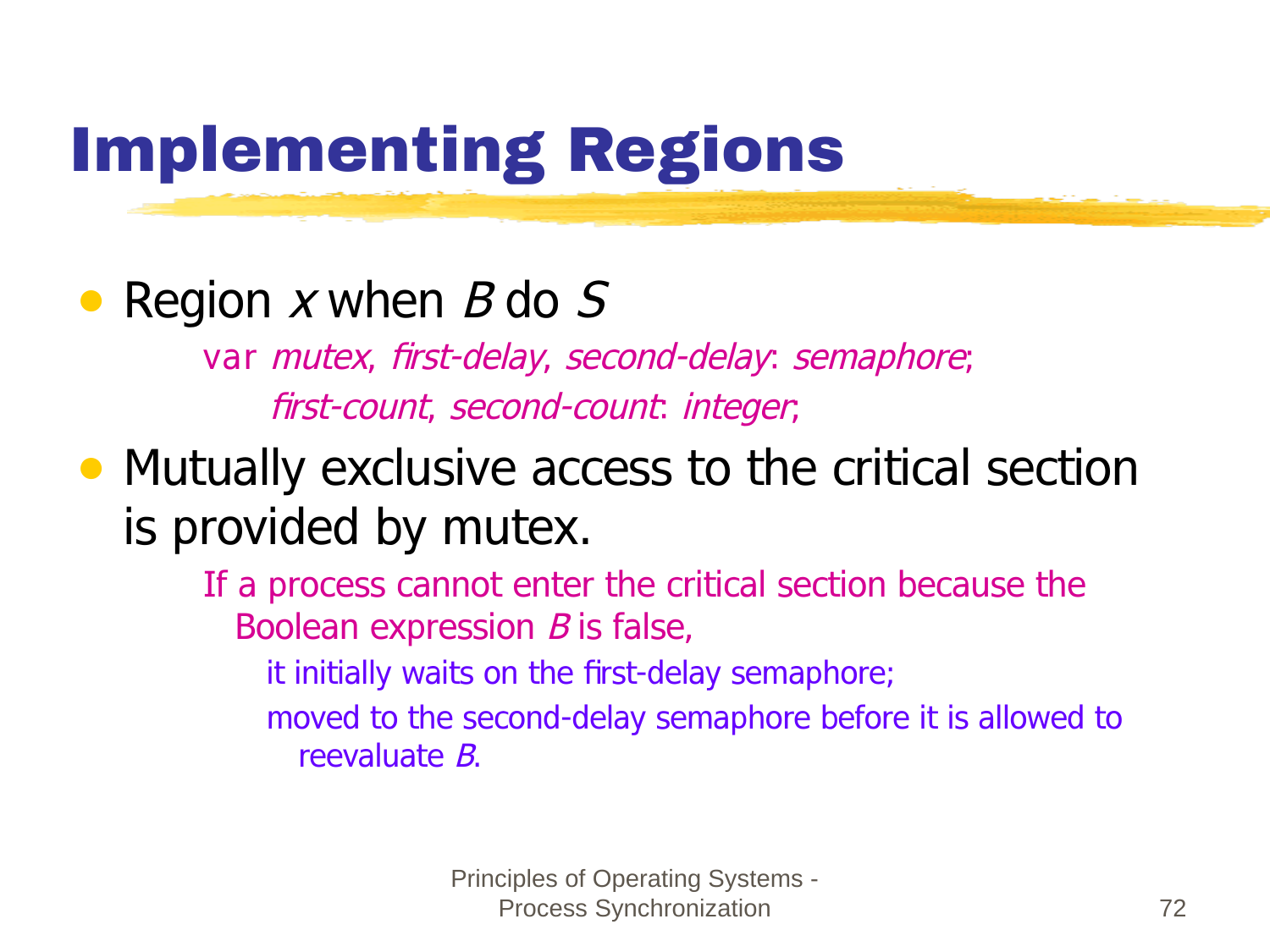

# Implementing Regions
Region x when B do S
var mutex, first-delay, second-delay: semaphore;
      first-count, second-count: integer;
Mutually exclusive access to the critical section is provided by mutex.
If a process cannot enter the critical section because the Boolean expression B is false,
it initially waits on the first-delay semaphore;
moved to the second-delay semaphore before it is allowed to reevaluate B.
Principles of Operating Systems - Process Synchronization
72